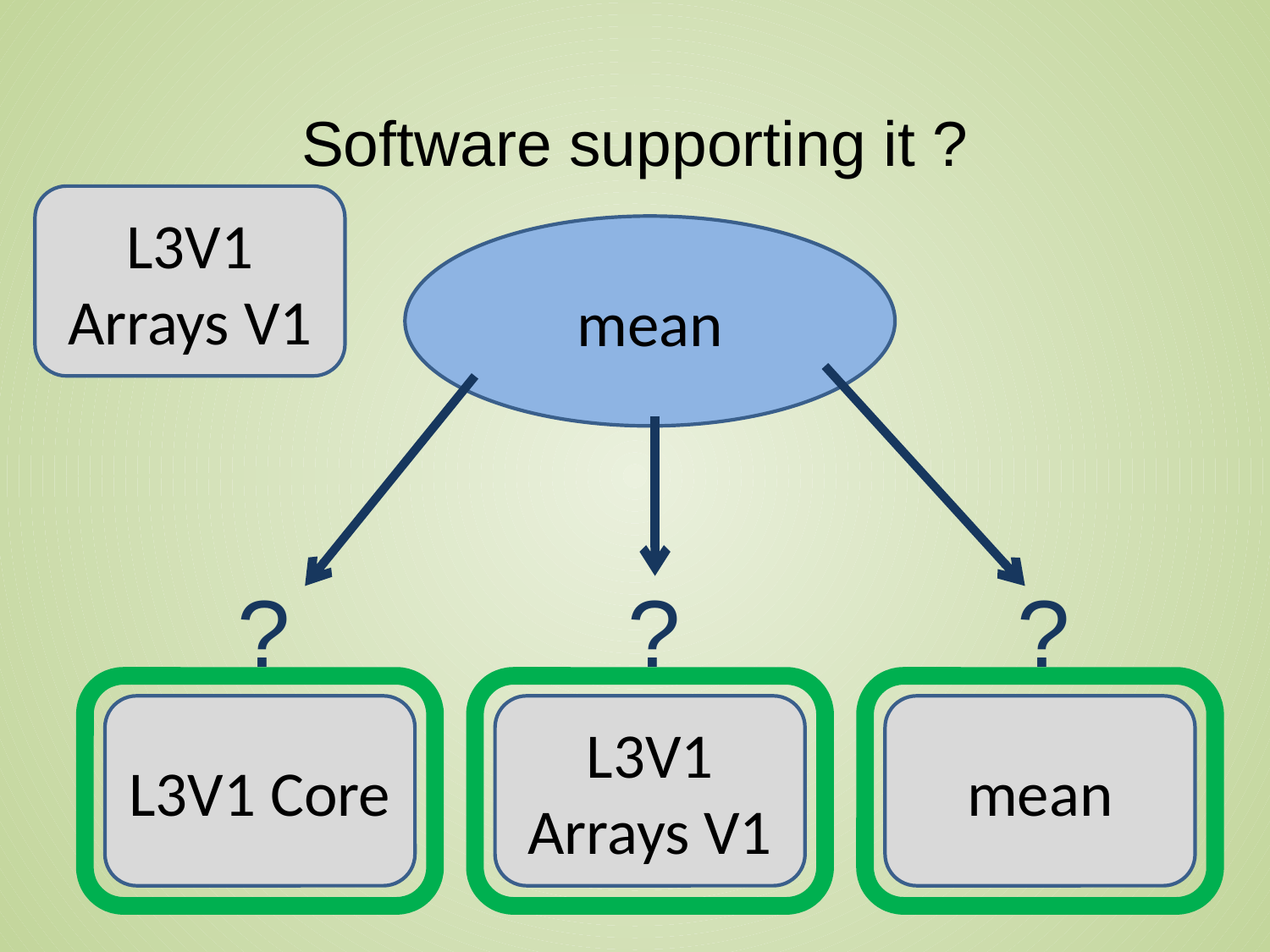

Software supporting it ?
L3V1 Arrays V1
mean
?
?
?

L3V1 Core
L3V1 Arrays V1
mean